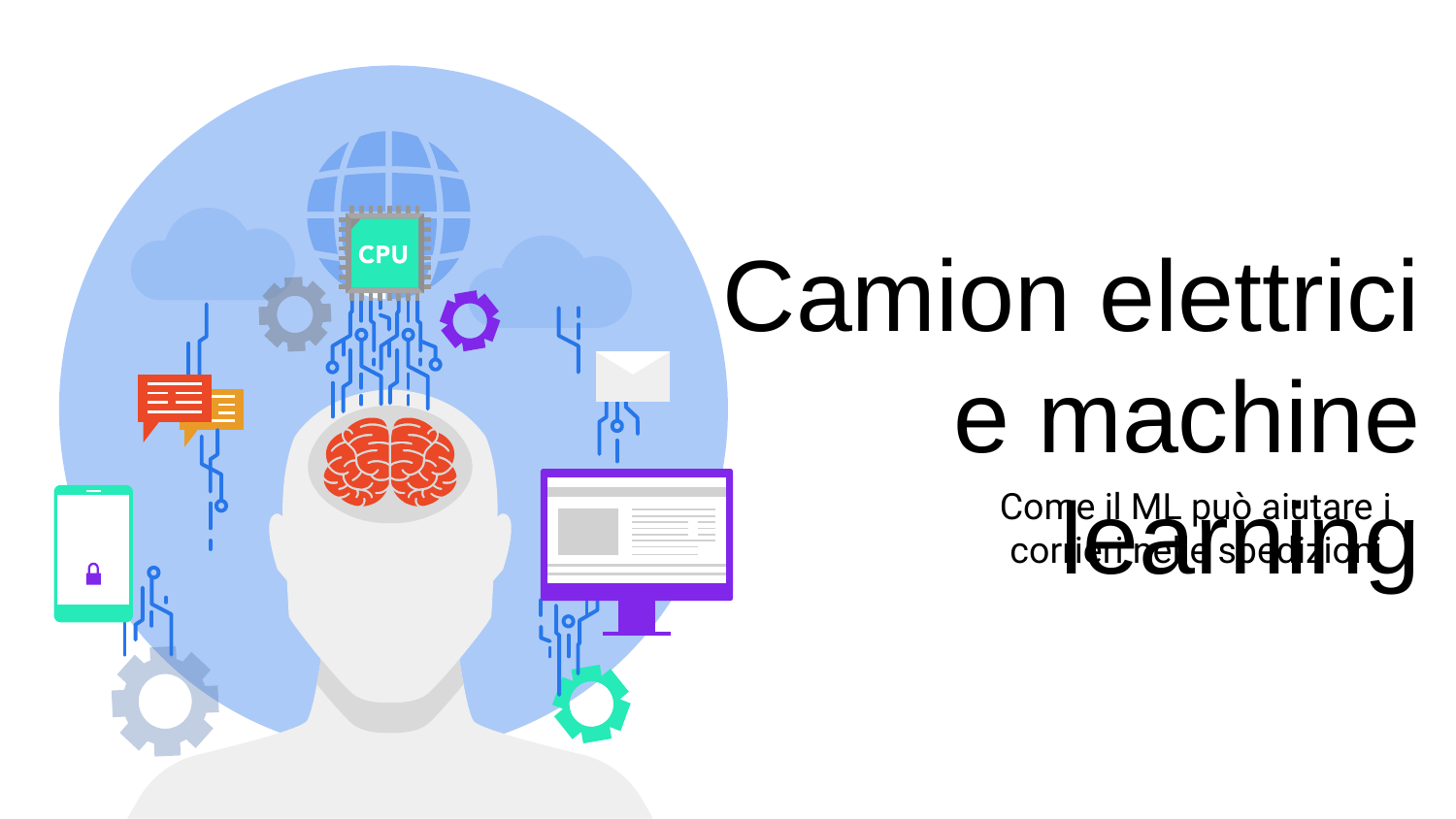

# Camion elettrici e machine learning
Come il ML può aiutare i corrieri nelle spedizioni